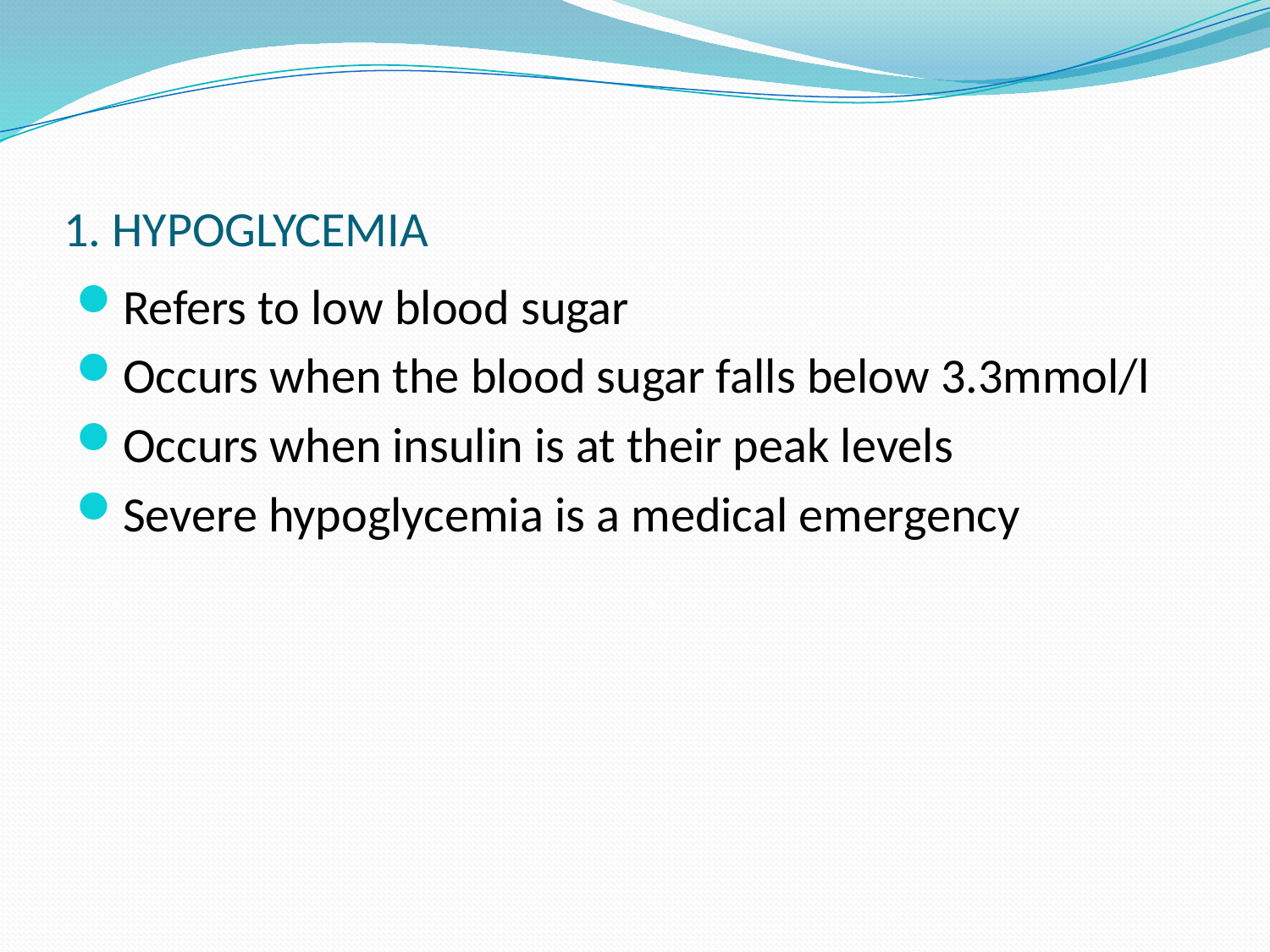

# 1. HYPOGLYCEMIA
Refers to low blood sugar
Occurs when the blood sugar falls below 3.3mmol/l
Occurs when insulin is at their peak levels
Severe hypoglycemia is a medical emergency